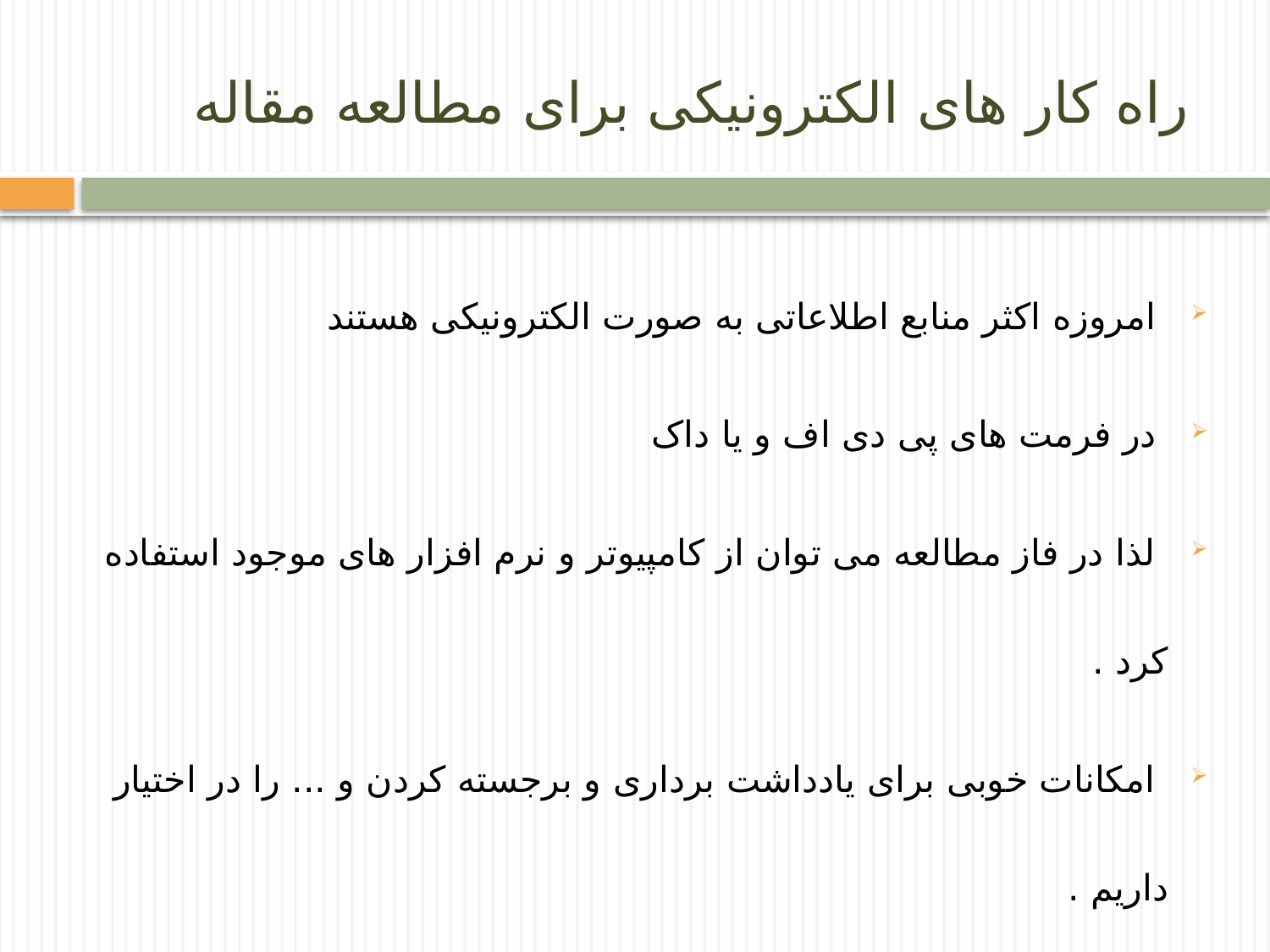

# راه کار های الکترونیکی برای مطالعه مقاله
 امروزه اکثر منابع اطلاعاتی به صورت الکترونیکی هستند
 در فرمت های پی دی اف و یا داک
 لذا در فاز مطالعه می توان از کامپیوتر و نرم افزار های موجود استفاده کرد .
 امکانات خوبی برای یادداشت برداری و برجسته کردن و ... را در اختیار داریم .